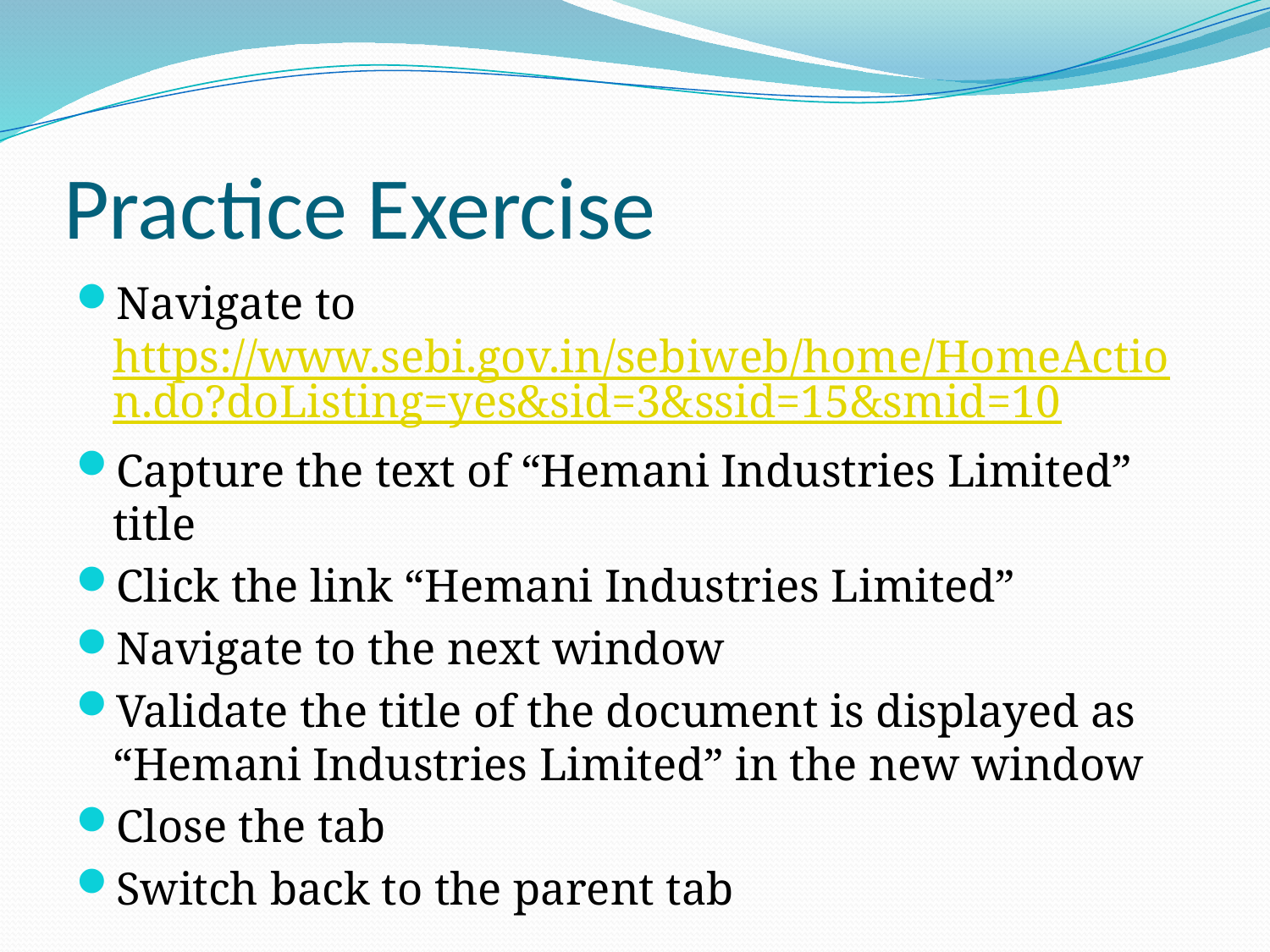

# Practice Exercise
Navigate to https://www.sebi.gov.in/sebiweb/home/HomeAction.do?doListing=yes&sid=3&ssid=15&smid=10
Capture the text of “Hemani Industries Limited” title
Click the link “Hemani Industries Limited”
Navigate to the next window
Validate the title of the document is displayed as “Hemani Industries Limited” in the new window
Close the tab
Switch back to the parent tab